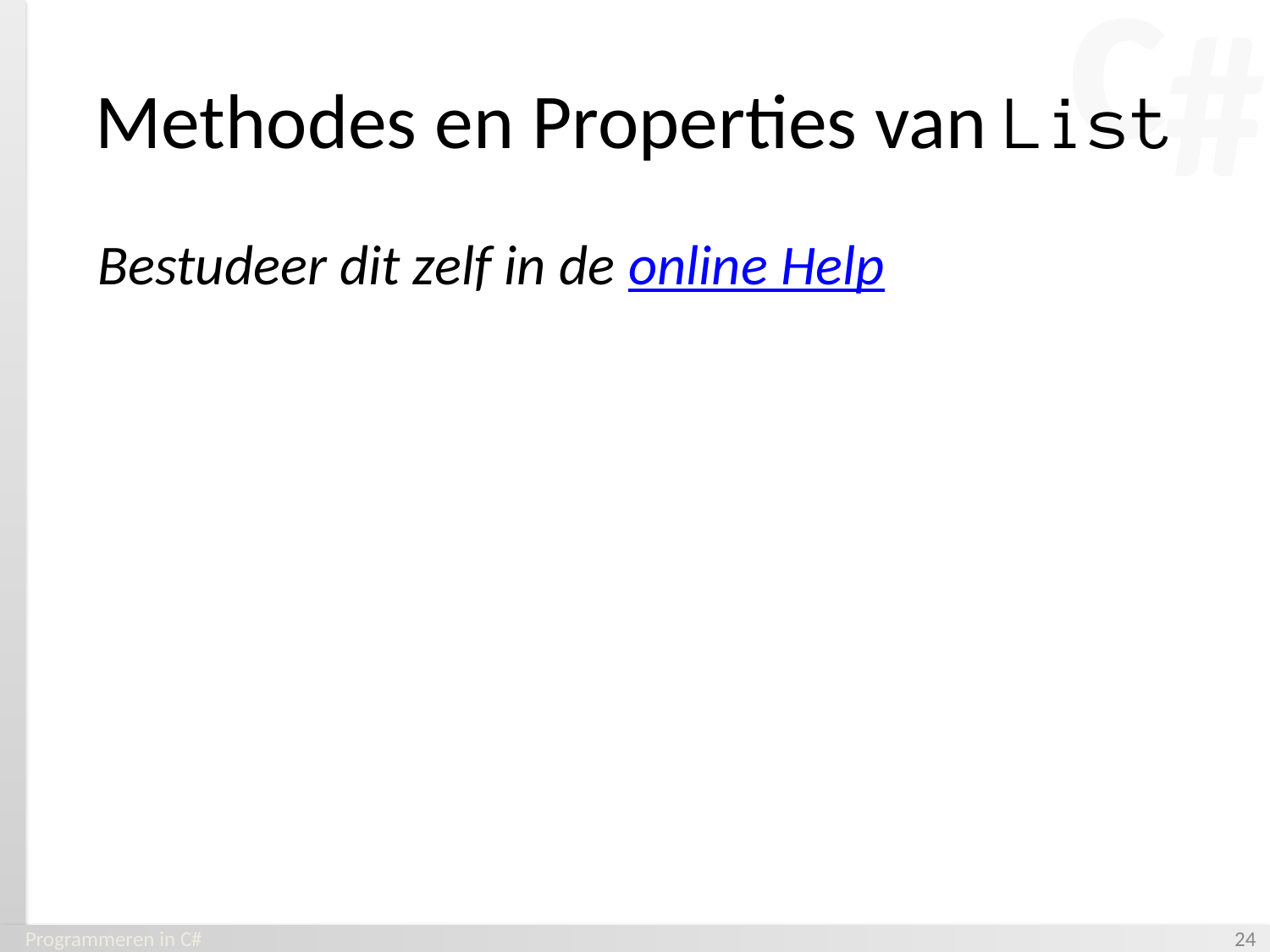

# Methodes en Properties van List
Bestudeer dit zelf in de online Help
Programmeren in C#
24